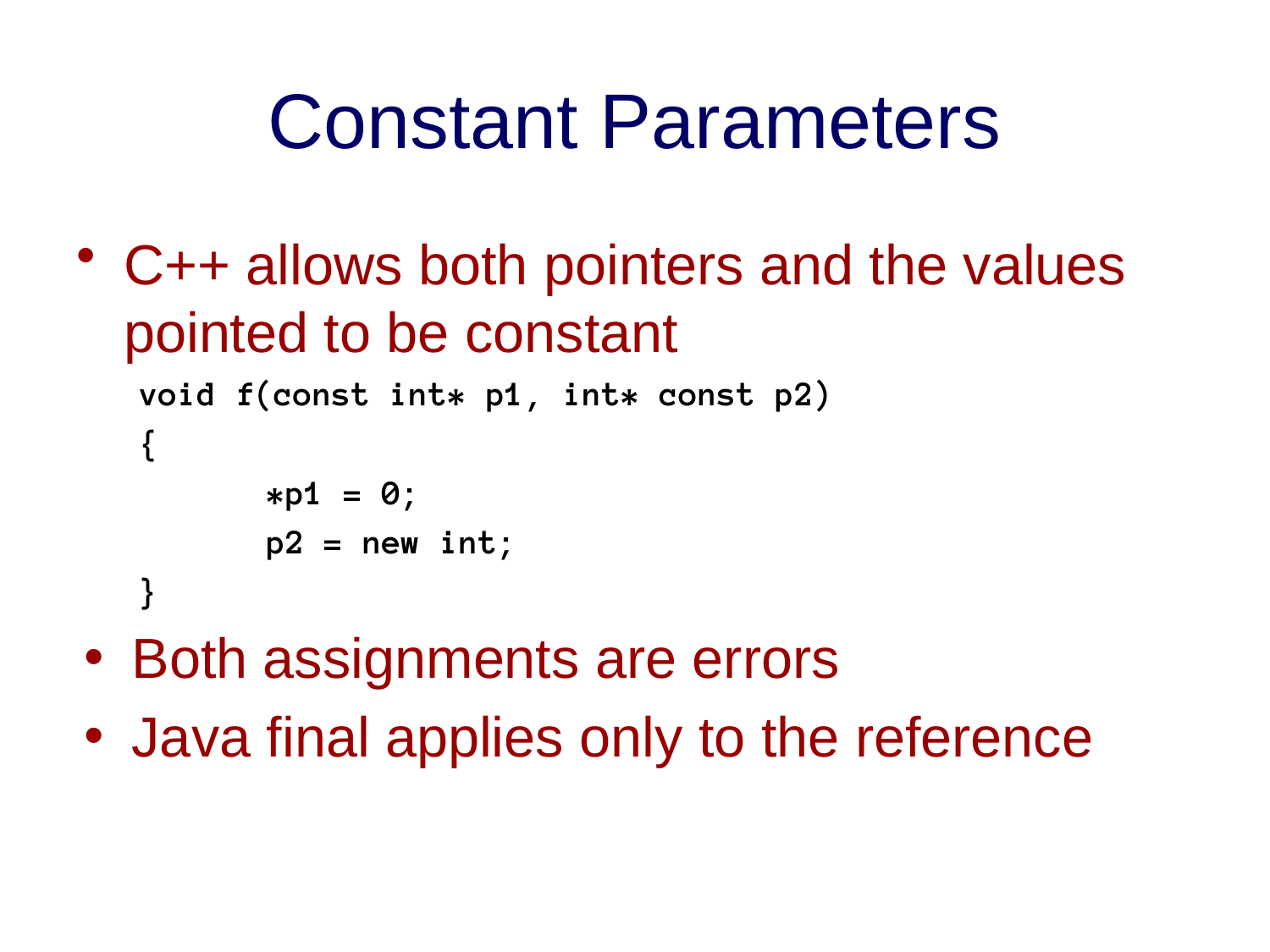

# Constant Parameters
C++ allows both pointers and the values pointed to be constant
void f(const int* p1, int* const p2)
{
	*p1 = 0;
	p2 = new int;
}
Both assignments are errors
Java final applies only to the reference